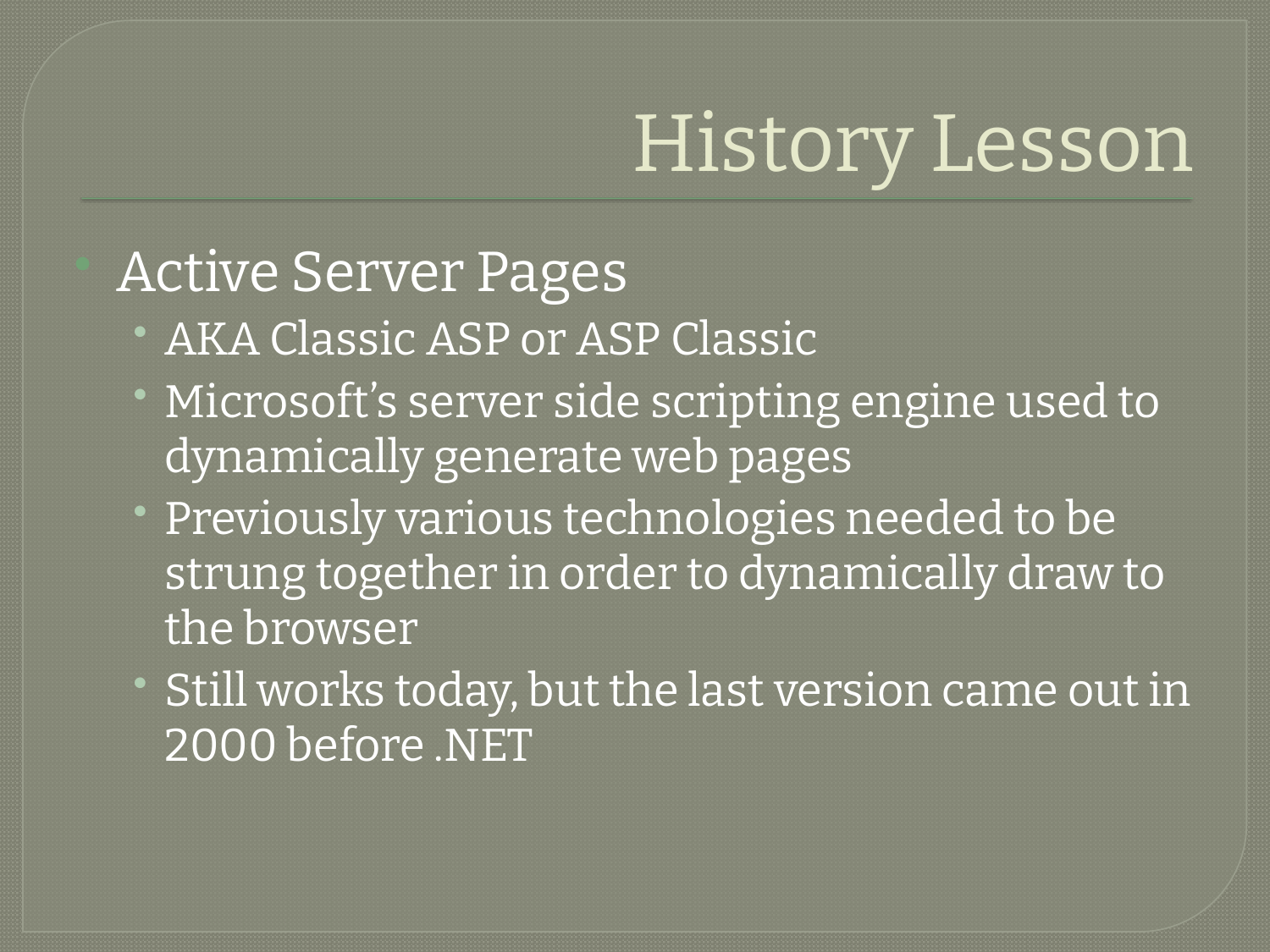

# History Lesson
Active Server Pages
AKA Classic ASP or ASP Classic
Microsoft’s server side scripting engine used to dynamically generate web pages
Previously various technologies needed to be strung together in order to dynamically draw to the browser
Still works today, but the last version came out in 2000 before .NET